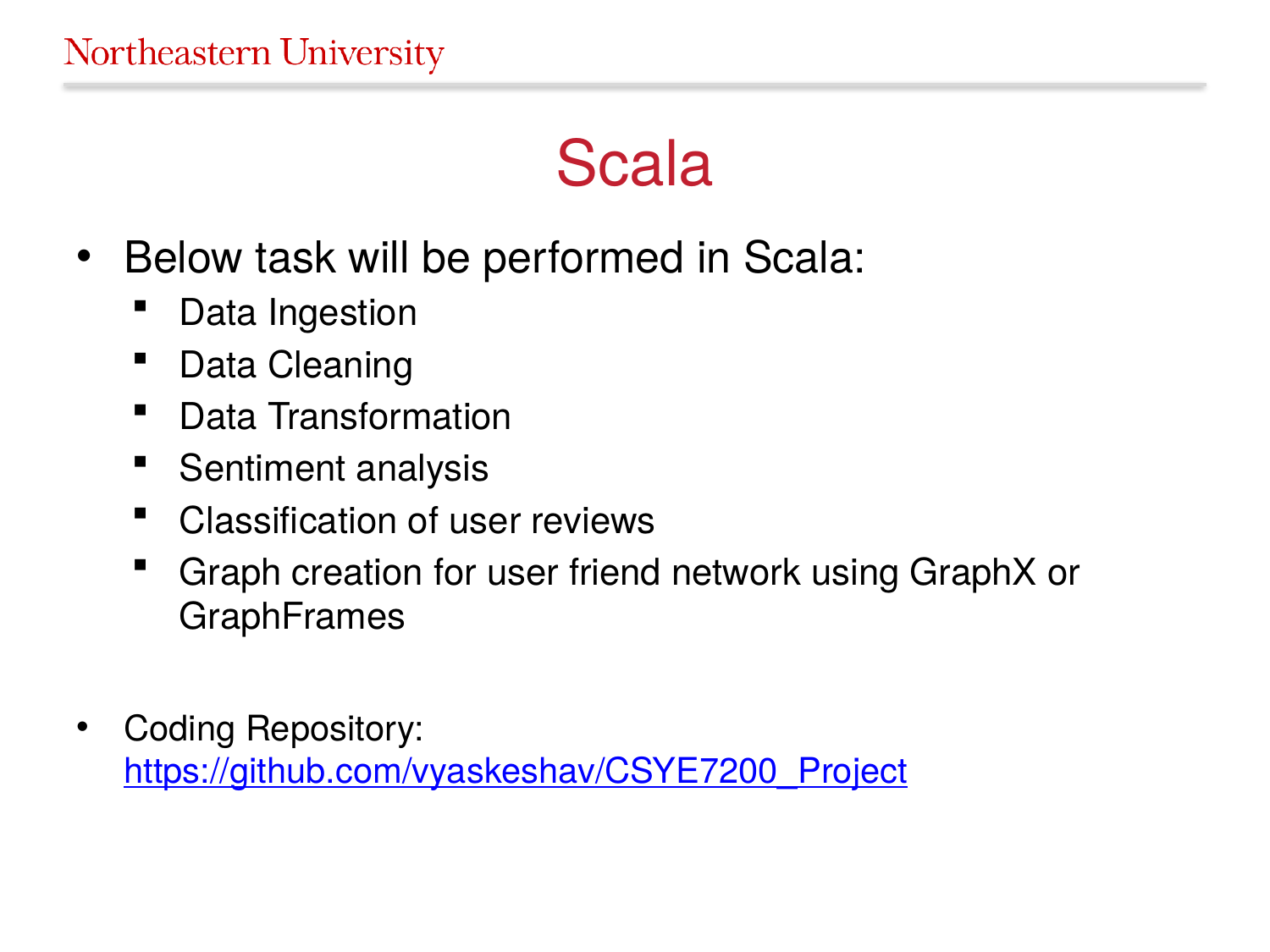

# Scala
Below task will be performed in Scala:
Data Ingestion
Data Cleaning
Data Transformation
Sentiment analysis
Classification of user reviews
Graph creation for user friend network using GraphX or GraphFrames

Coding Repository: https://github.com/vyaskeshav/CSYE7200_Project